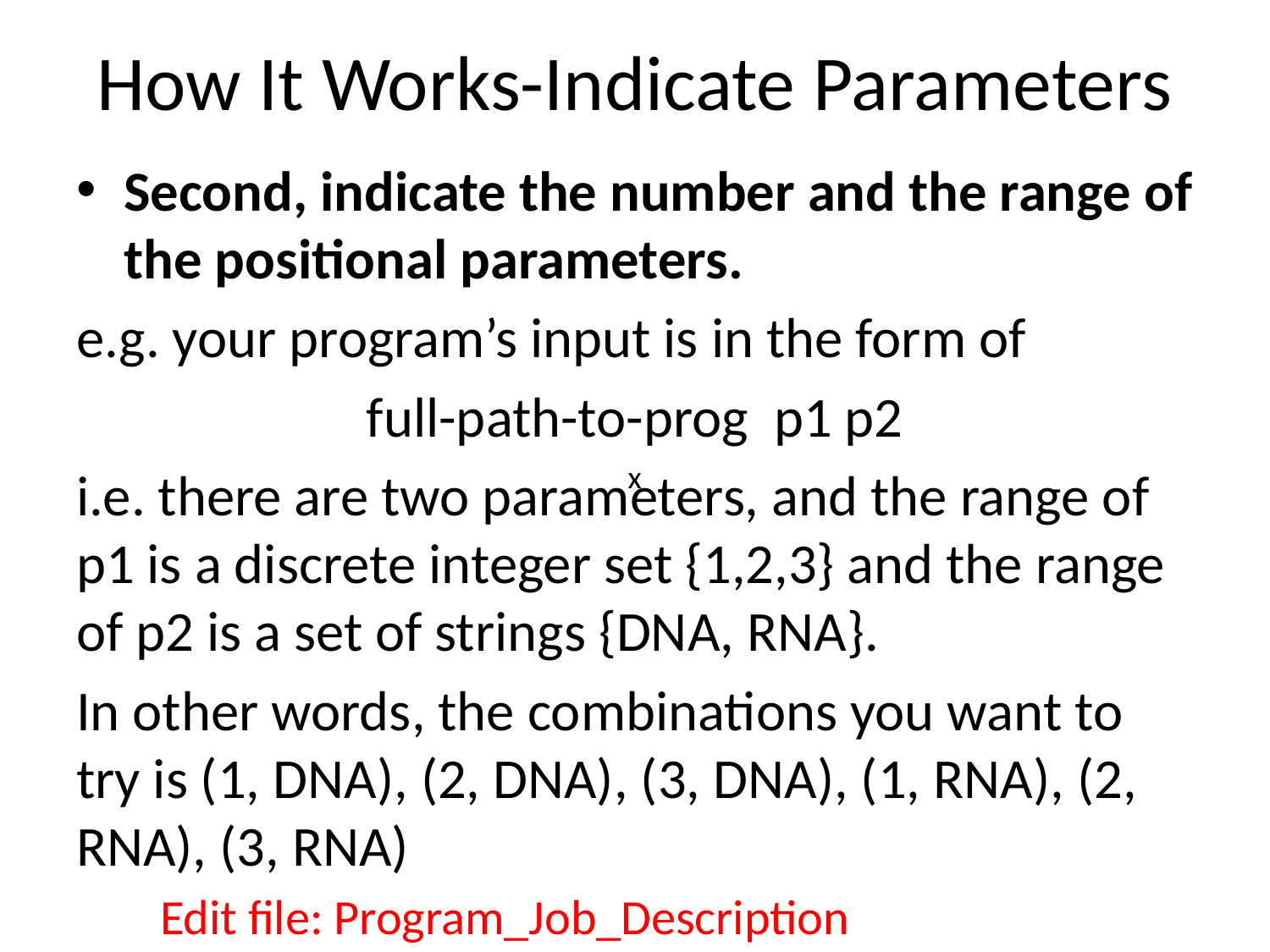

# How It Works-Indicate Parameters
Second, indicate the number and the range of the positional parameters.
e.g. your program’s input is in the form of
full-path-to-prog  p1 p2
i.e. there are two parameters, and the range of p1 is a discrete integer set {1,2,3} and the range of p2 is a set of strings {DNA, RNA}.
In other words, the combinations you want to try is (1, DNA), (2, DNA), (3, DNA), (1, RNA), (2, RNA), (3, RNA)
x
Edit file: Program_Job_Description